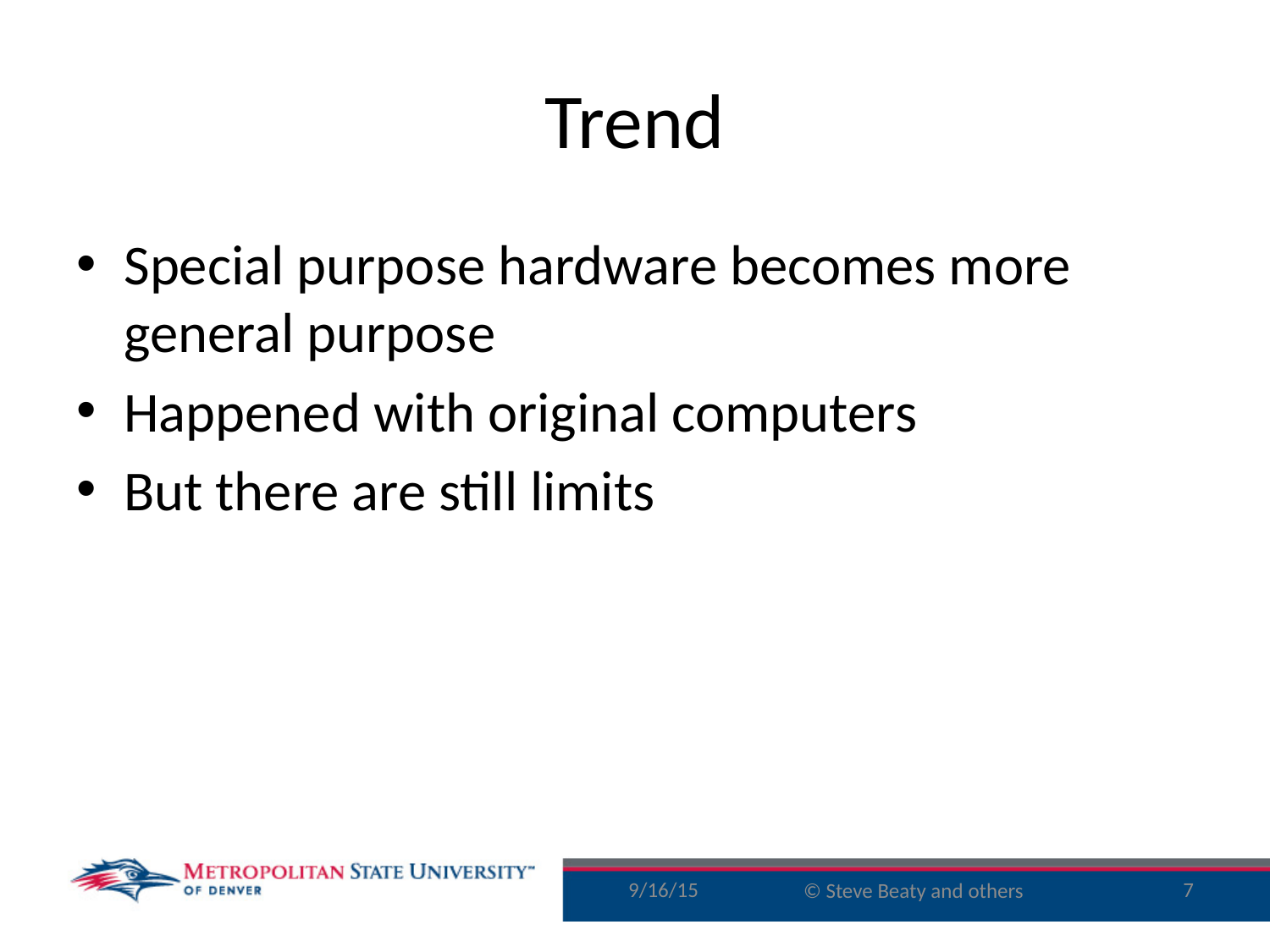

# Trend
Special purpose hardware becomes more general purpose
Happened with original computers
But there are still limits
9/16/15
7
© Steve Beaty and others